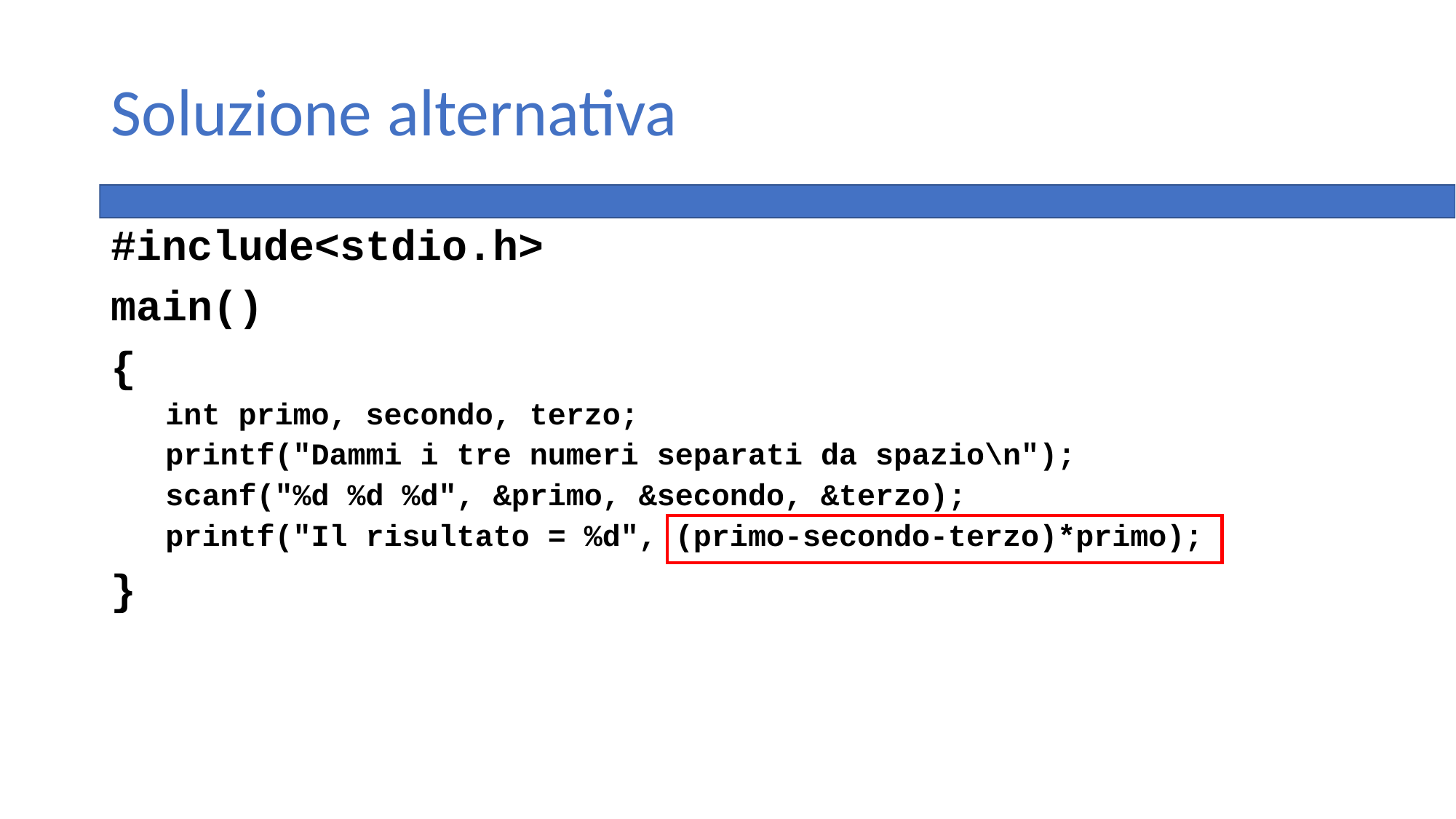

# Soluzione alternativa
#include<stdio.h>
main()
{
int primo, secondo, terzo;
printf("Dammi i tre numeri separati da spazio\n");
scanf("%d %d %d", &primo, &secondo, &terzo);
printf("Il risultato = %d", (primo-secondo-terzo)*primo);
}